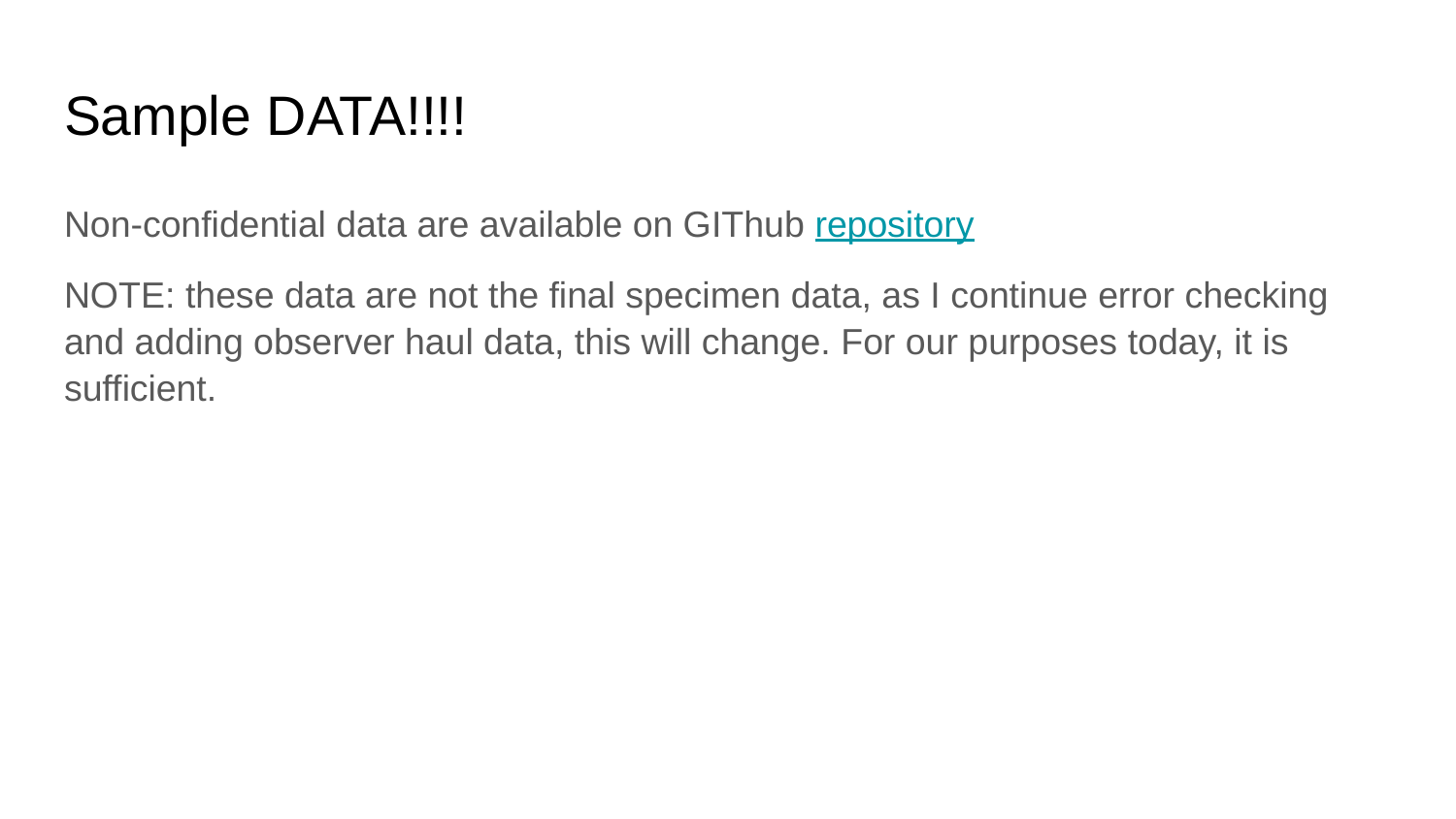

# Sample DATA!!!!
Non-confidential data are available on GIThub repository
NOTE: these data are not the final specimen data, as I continue error checking and adding observer haul data, this will change. For our purposes today, it is sufficient.